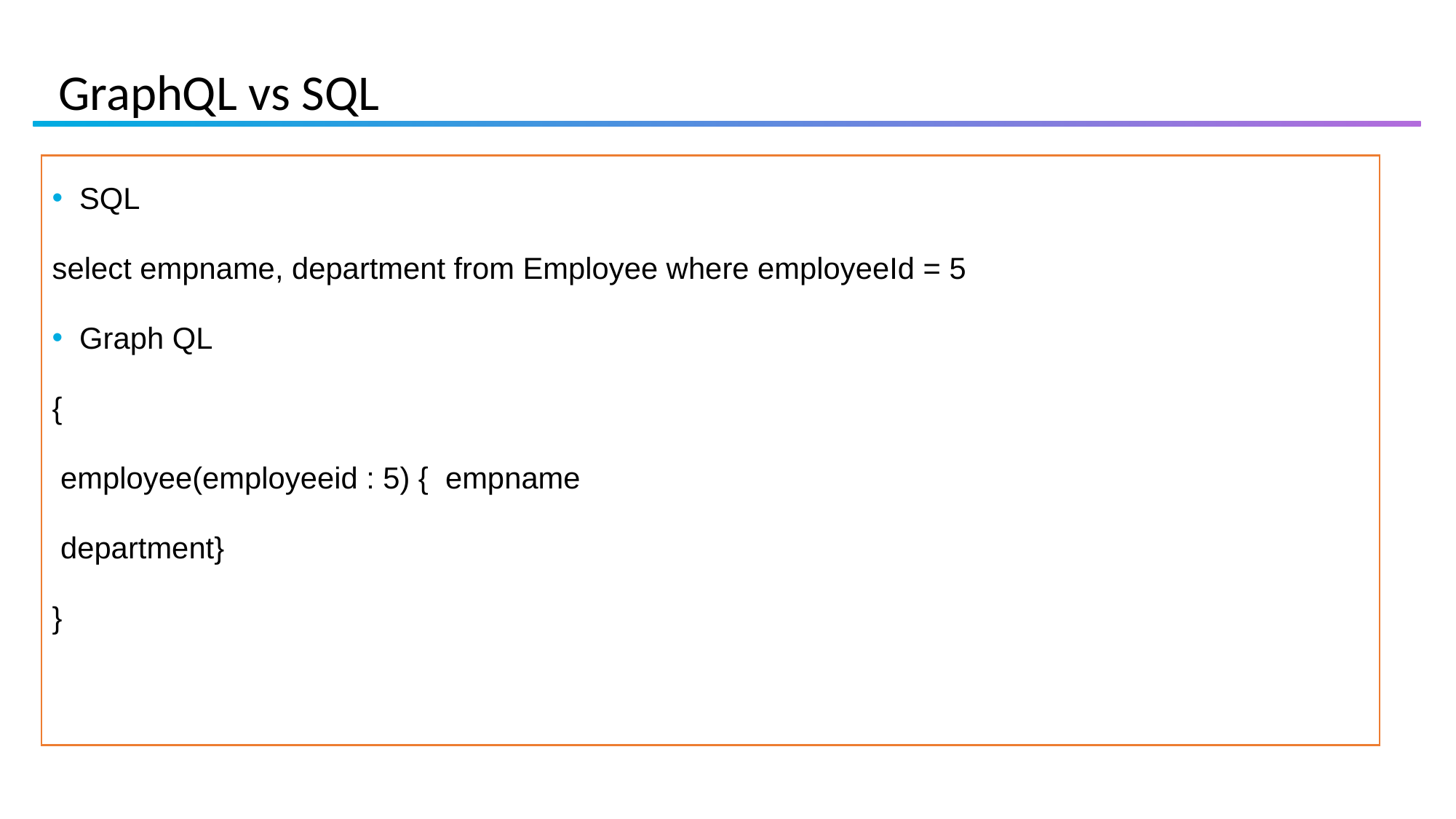

# GraphQL vs SQL
SQL
select empname, department from Employee where employeeId = 5
Graph QL
{
 employee(employeeid : 5) {  empname
 department}
}